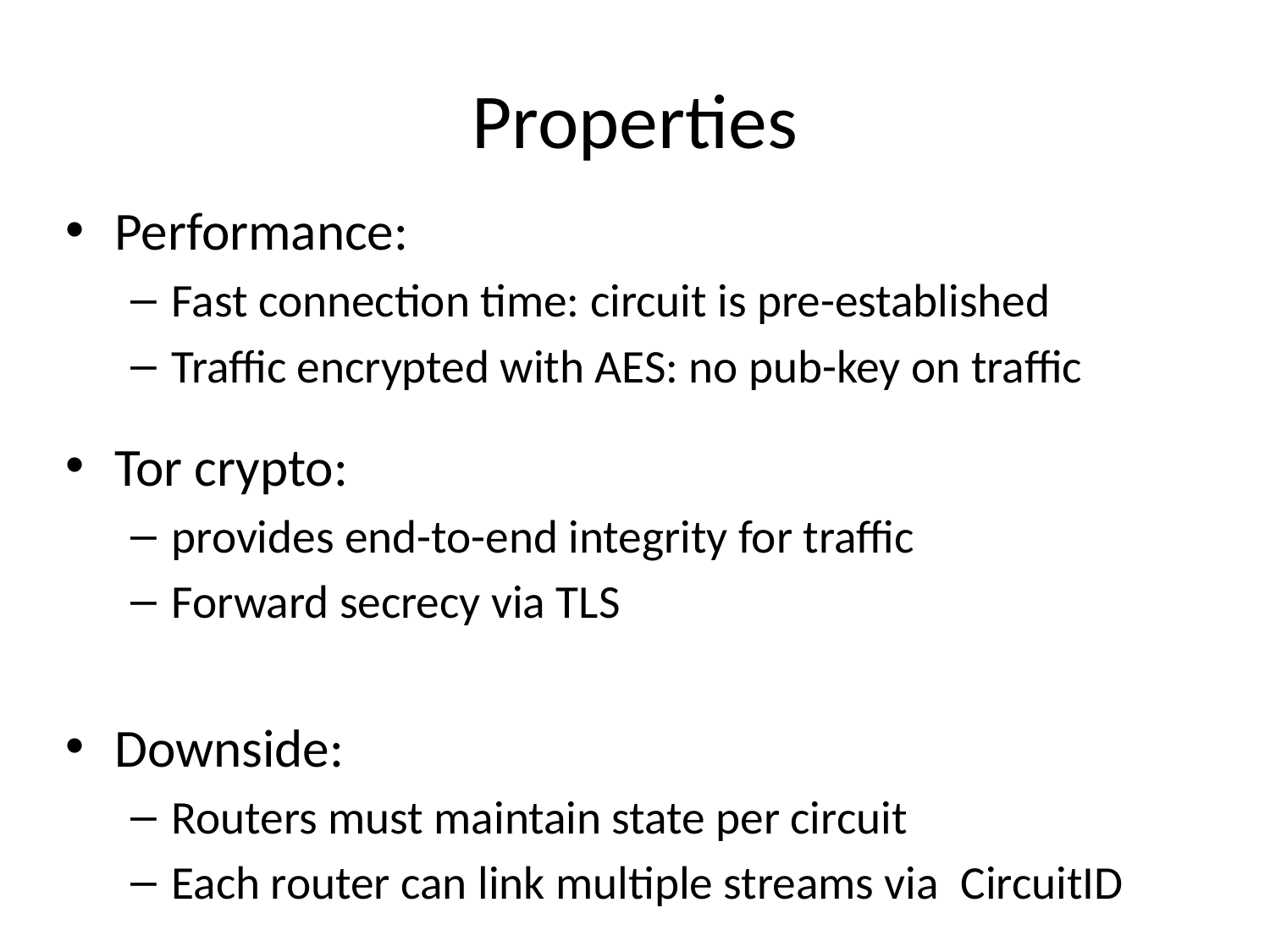

# Properties
Performance:
Fast connection time: circuit is pre-established
Traffic encrypted with AES: no pub-key on traffic
Tor crypto:
provides end-to-end integrity for traffic
Forward secrecy via TLS

Downside:
Routers must maintain state per circuit
Each router can link multiple streams via  CircuitID